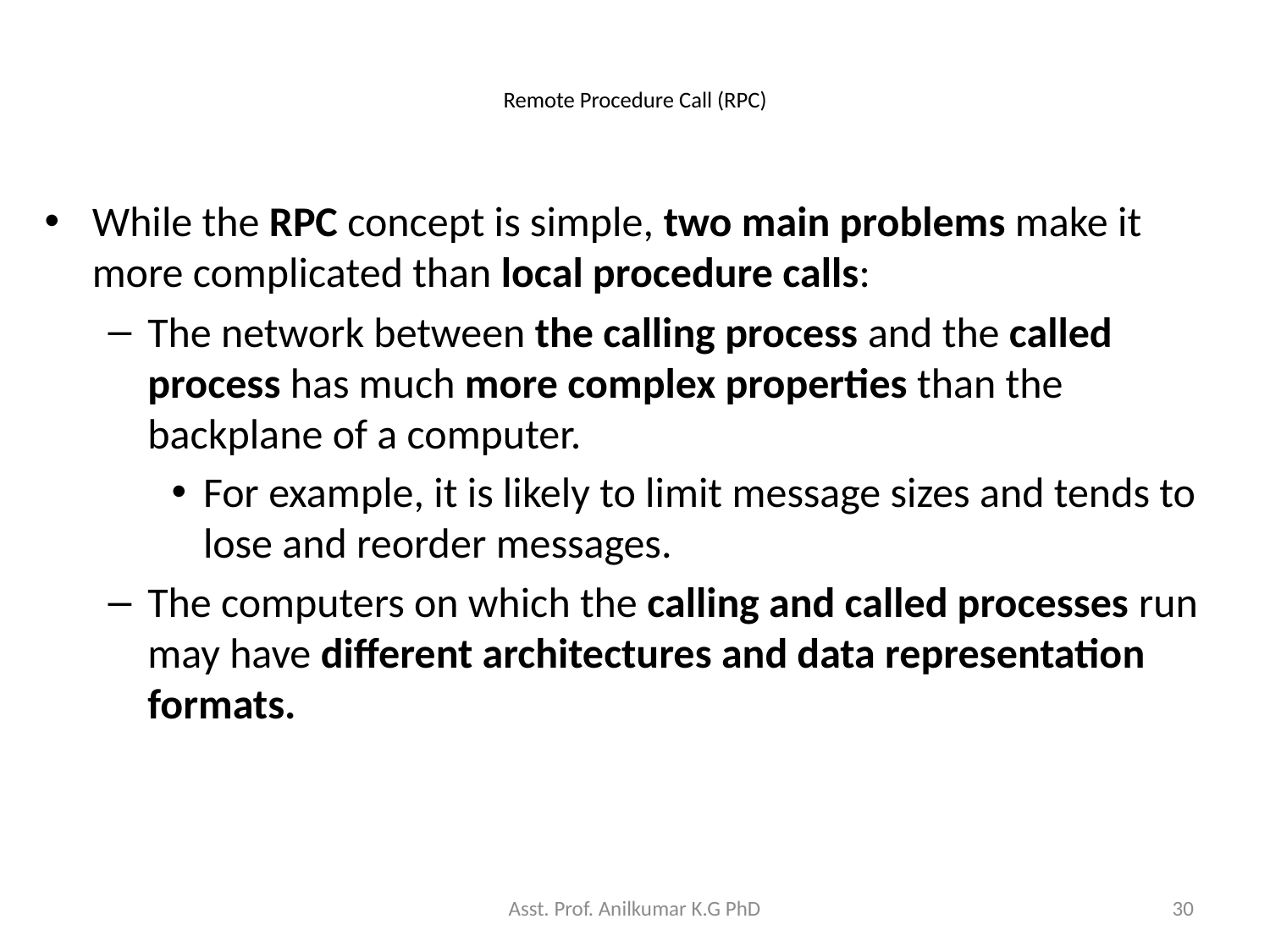

# Remote Procedure Call (RPC)
While the RPC concept is simple, two main problems make it more complicated than local procedure calls:
The network between the calling process and the called process has much more complex properties than the backplane of a computer.
For example, it is likely to limit message sizes and tends to lose and reorder messages.
The computers on which the calling and called processes run may have different architectures and data representation formats.
Asst. Prof. Anilkumar K.G PhD
30